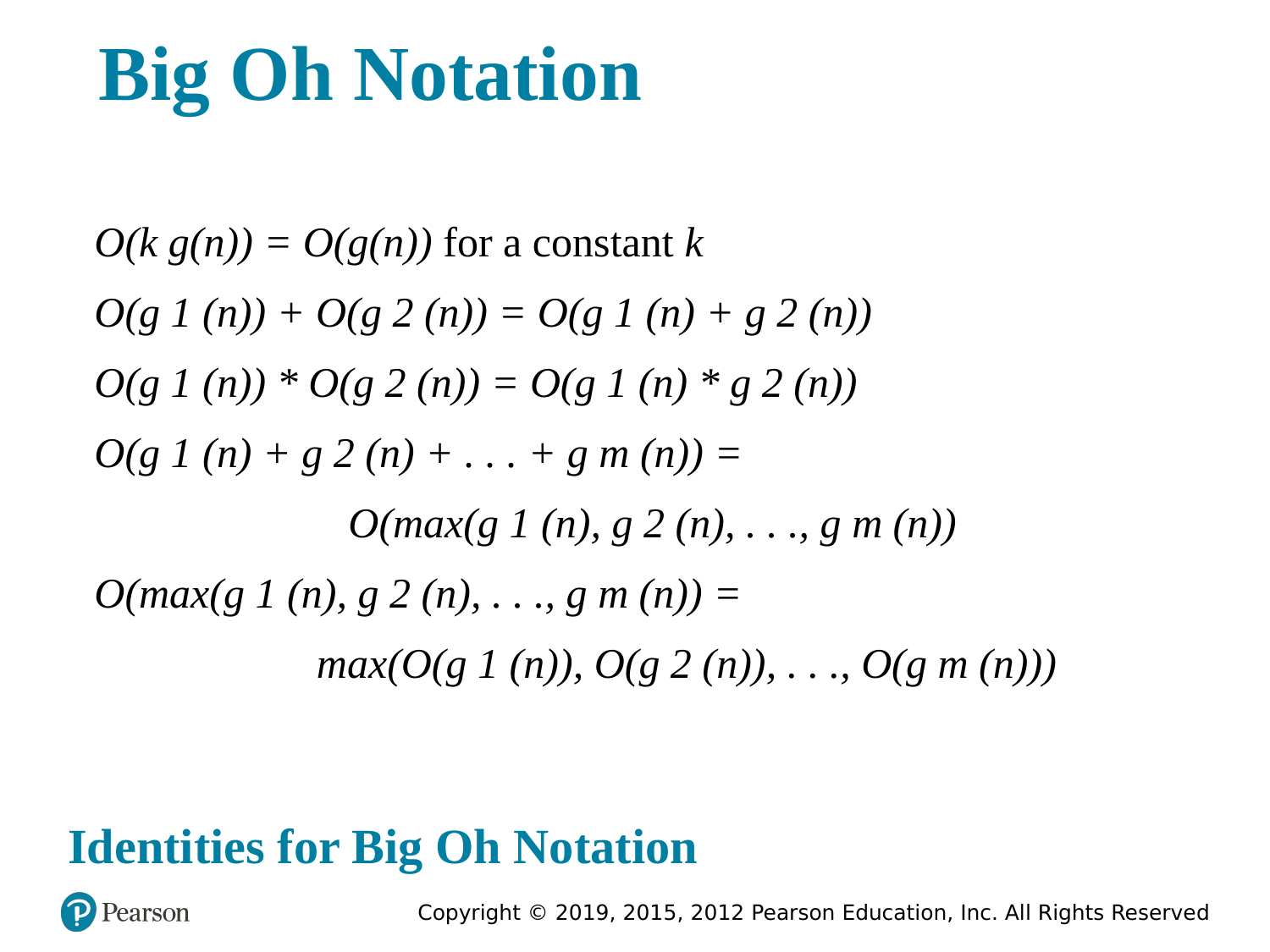

# Big Oh Notation
O(k g(n)) = O(g(n)) for a constant k
O(g 1 (n)) + O(g 2 (n)) = O(g 1 (n) + g 2 (n))
O(g 1 (n)) * O(g 2 (n)) = O(g 1 (n) * g 2 (n))
O(g 1 (n) + g 2 (n) + . . . + g m (n)) =
O(max(g 1 (n), g 2 (n), . . ., g m (n))
O(max(g 1 (n), g 2 (n), . . ., g m (n)) =
max(O(g 1 (n)), O(g 2 (n)), . . ., O(g m (n)))
Identities for Big Oh Notation